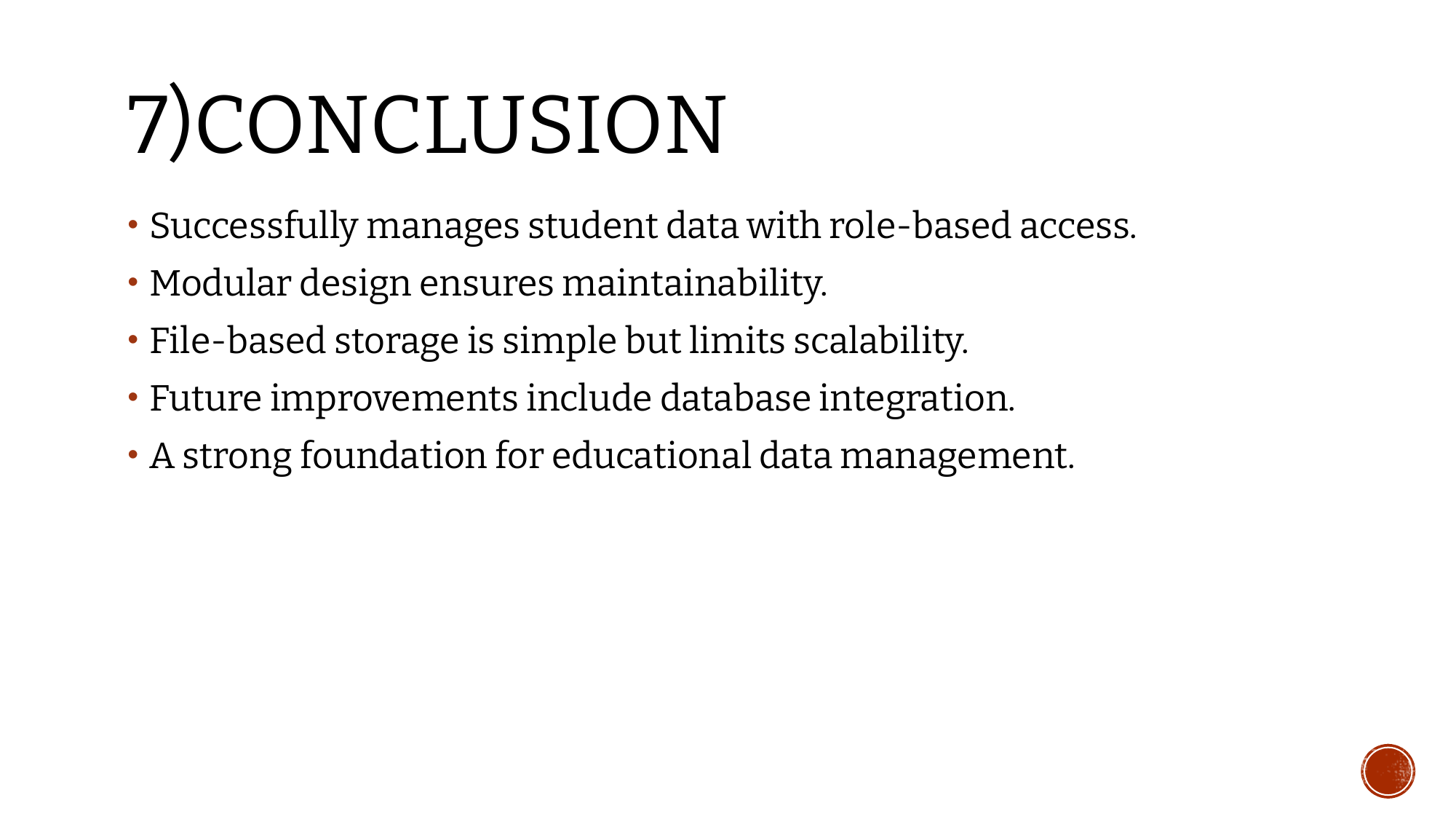

# 7)conclusion
Successfully manages student data with role-based access.
Modular design ensures maintainability.
File-based storage is simple but limits scalability.
Future improvements include database integration.
A strong foundation for educational data management.